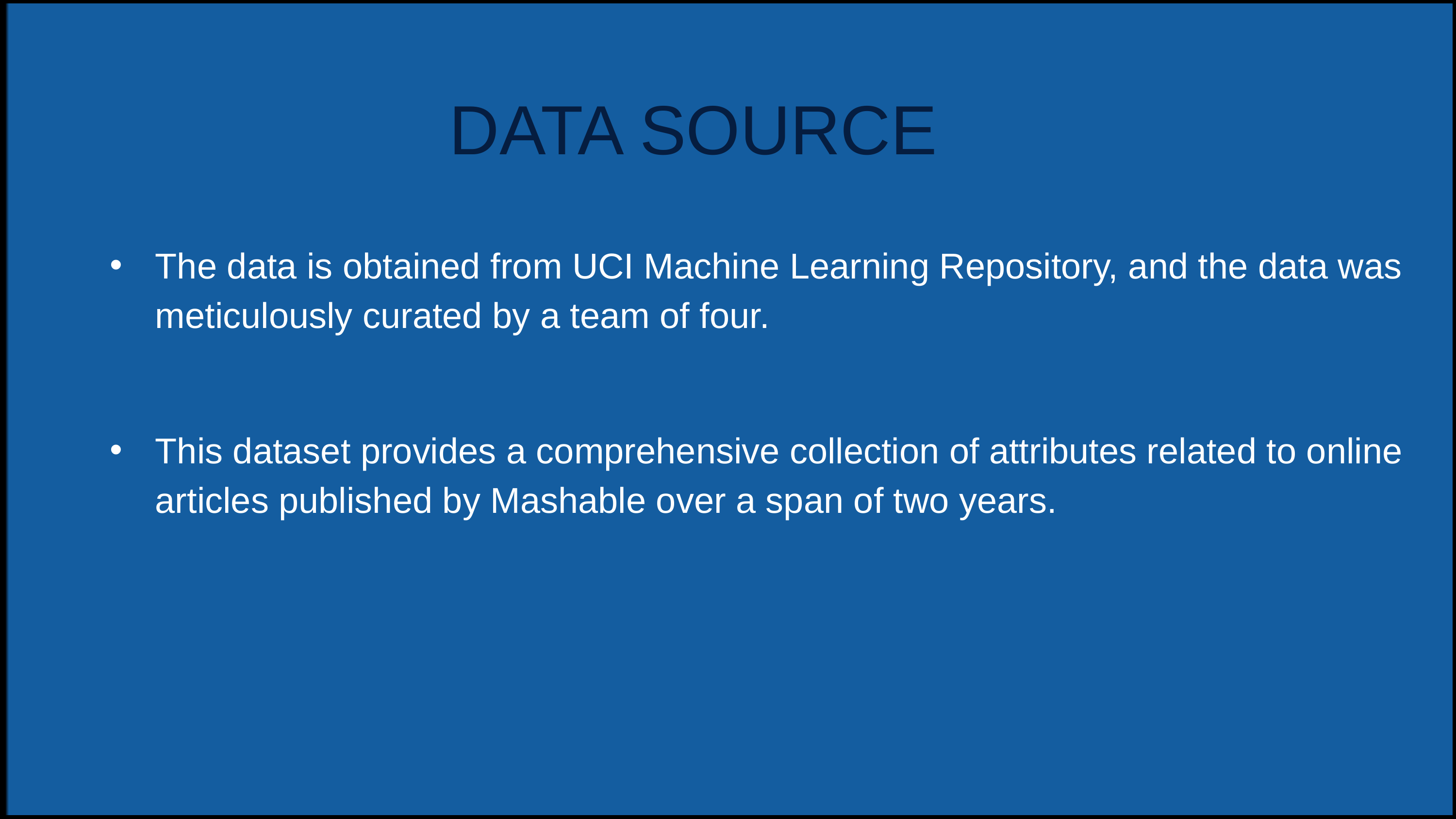

DATA SOURCE
The data is obtained from UCI Machine Learning Repository, and the data was meticulously curated by a team of four.

This dataset provides a comprehensive collection of attributes related to online articles published by Mashable over a span of two years.